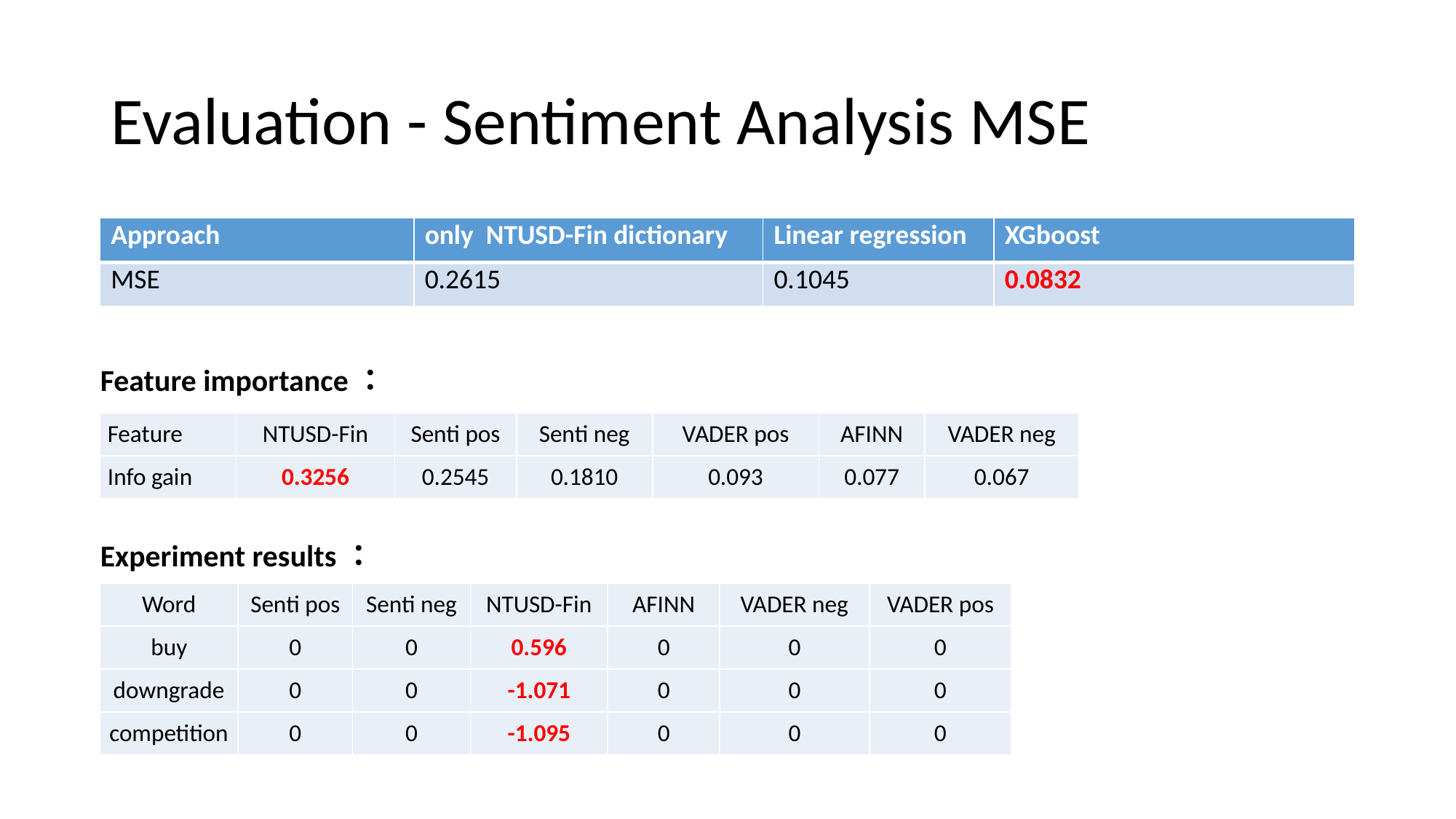

# Evaluation - Sentiment Analysis MSE
| Approach | only NTUSD-Fin dictionary | Linear regression | XGboost |
| --- | --- | --- | --- |
| MSE | 0.2615 | 0.1045 | 0.0832 |
Feature importance：
| Feature | NTUSD-Fin | Senti pos | Senti neg | VADER pos | AFINN | VADER neg |
| --- | --- | --- | --- | --- | --- | --- |
| Info gain | 0.3256 | 0.2545 | 0.1810 | 0.093 | 0.077 | 0.067 |
Experiment results：
| Word | Senti pos | Senti neg | NTUSD-Fin | AFINN | VADER neg | VADER pos |
| --- | --- | --- | --- | --- | --- | --- |
| buy | 0 | 0 | 0.596 | 0 | 0 | 0 |
| downgrade | 0 | 0 | -1.071 | 0 | 0 | 0 |
| competition | 0 | 0 | -1.095 | 0 | 0 | 0 |